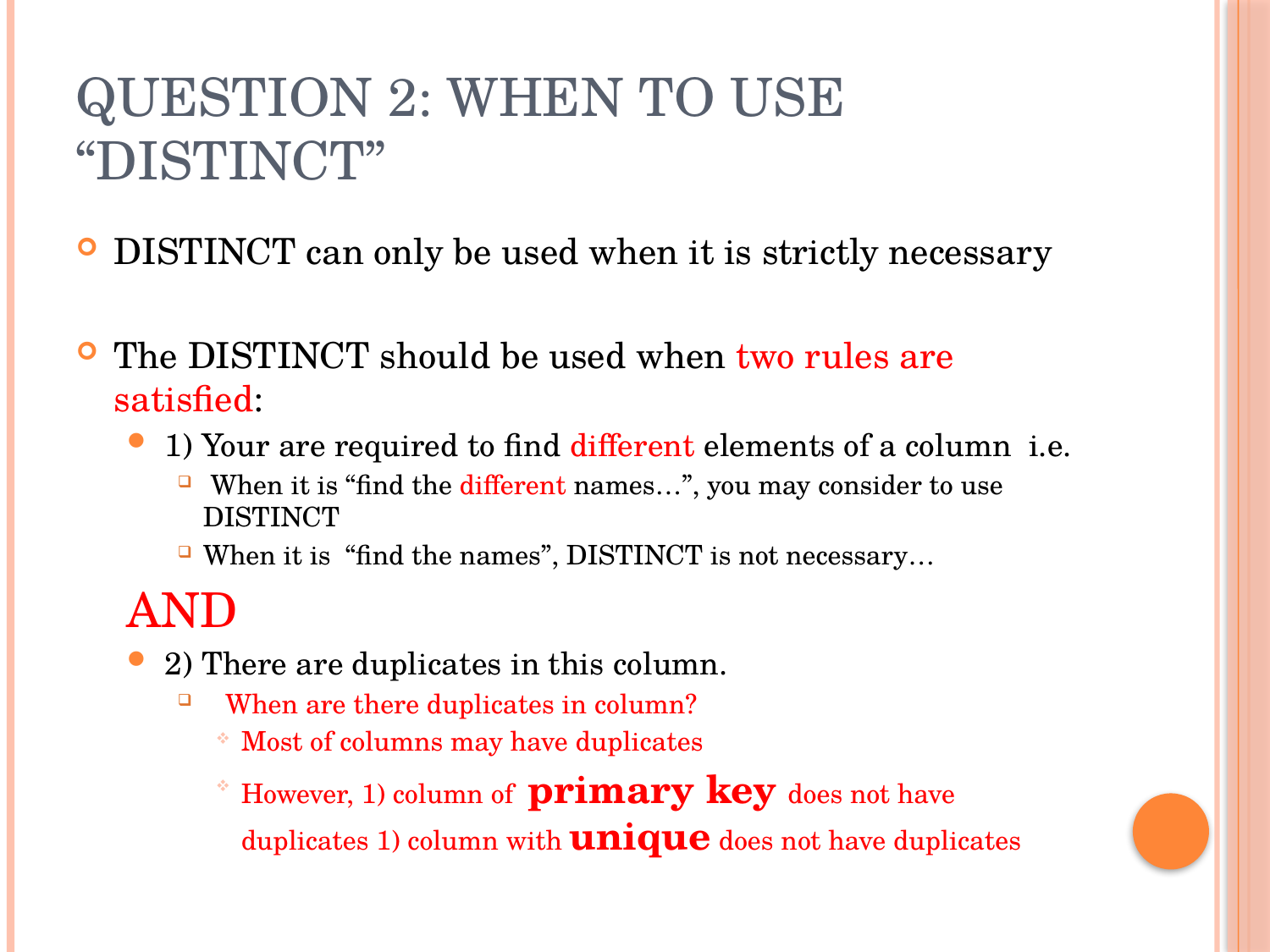

# Question 2: When to use “Distinct”
DISTINCT can only be used when it is strictly necessary

The DISTINCT should be used when two rules are satisfied:
1) Your are required to find different elements of a column  i.e.
 When it is “find the different names…”, you may consider to use DISTINCT
When it is  “find the names”, DISTINCT is not necessary…
AND
2) There are duplicates in this column.
When are there duplicates in column?
Most of columns may have duplicates
However, 1) column of  primary key does not have duplicates 1) column with unique does not have duplicates